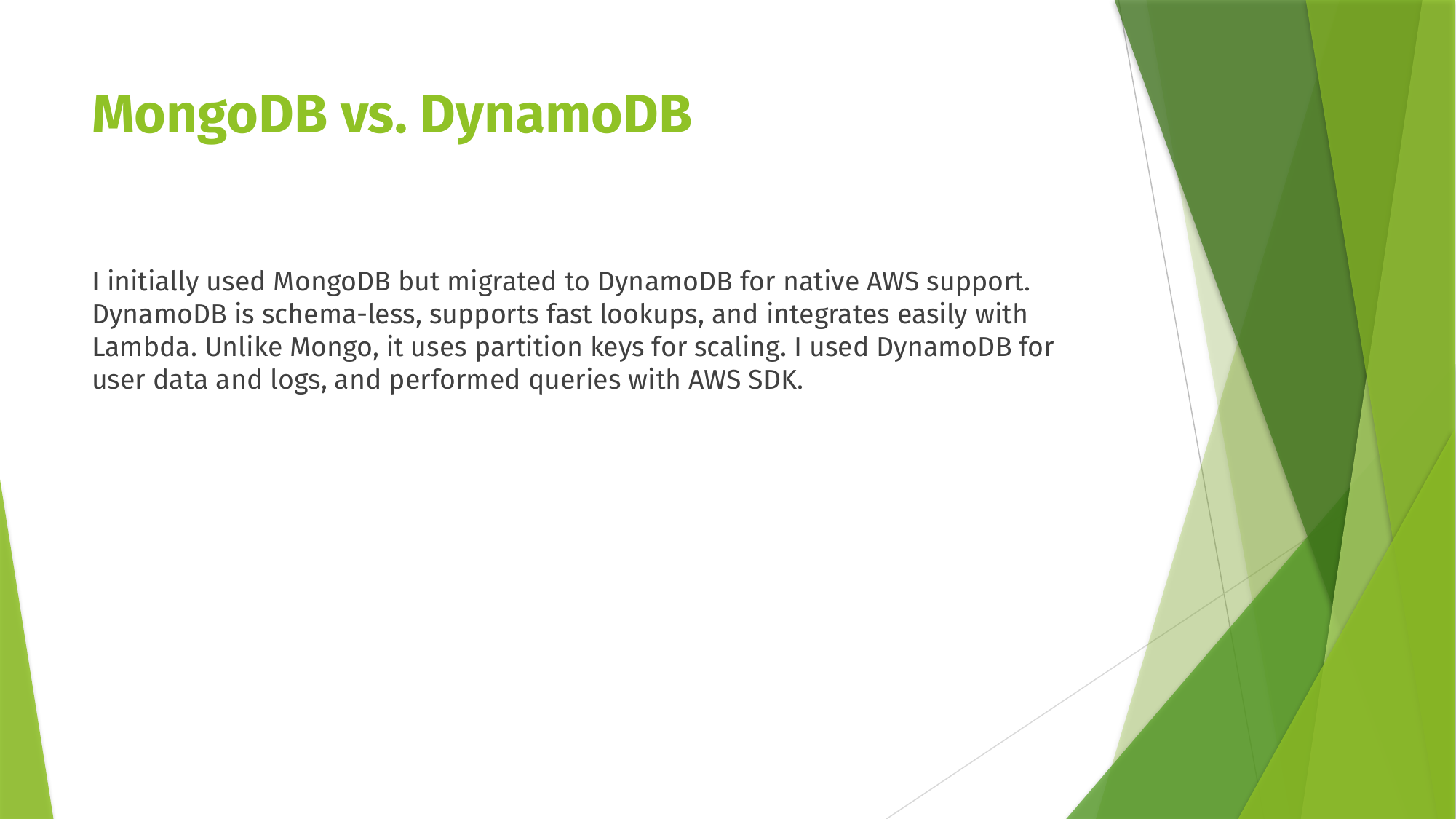

# MongoDB vs. DynamoDB
I initially used MongoDB but migrated to DynamoDB for native AWS support. DynamoDB is schema-less, supports fast lookups, and integrates easily with Lambda. Unlike Mongo, it uses partition keys for scaling. I used DynamoDB for user data and logs, and performed queries with AWS SDK.